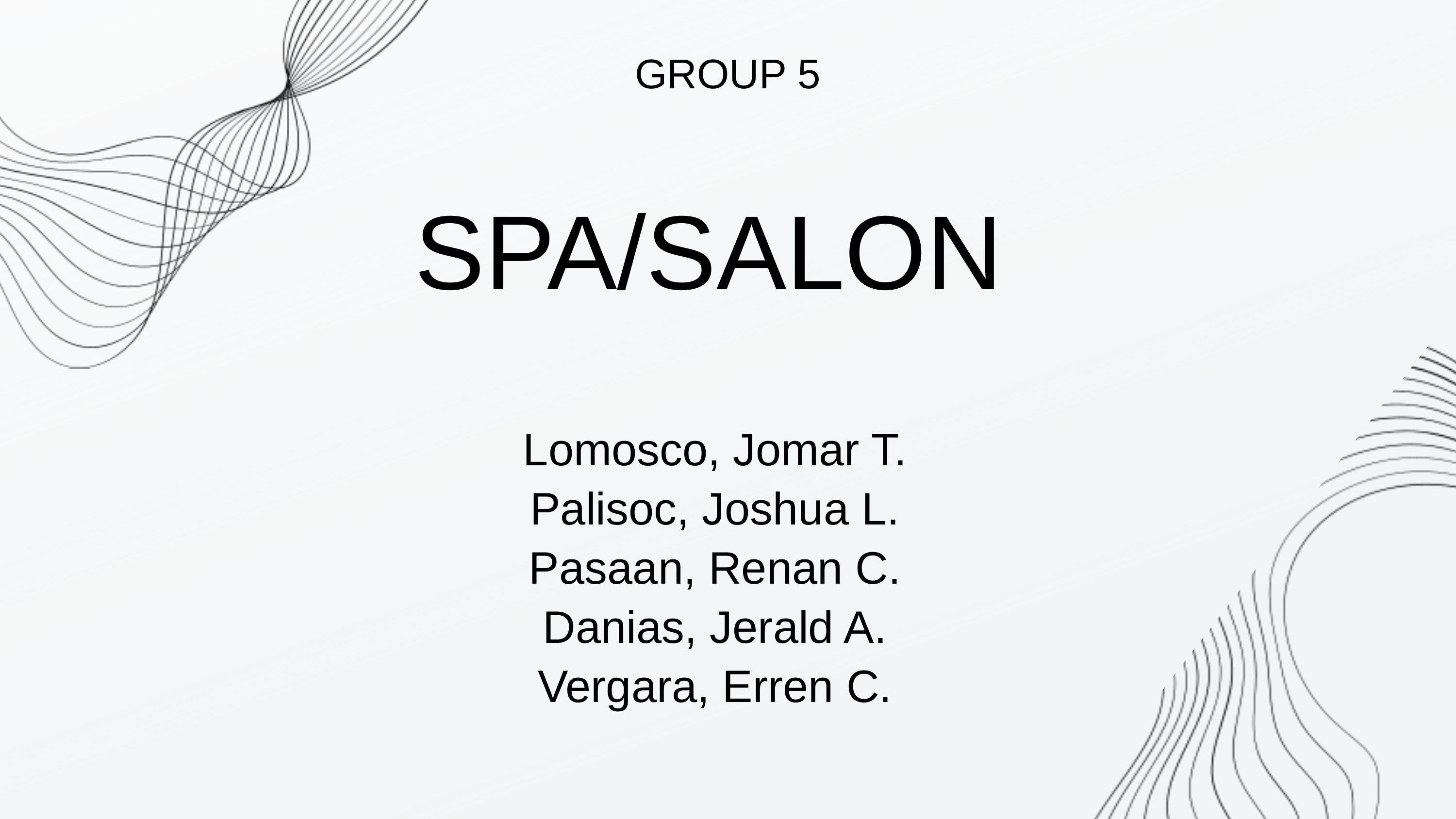

GROUP 5

SPA/SALON

Lomosco, Jomar T.
Palisoc, Joshua L.
Pasaan, Renan C.
Danias, Jerald A.
Vergara, Erren C.